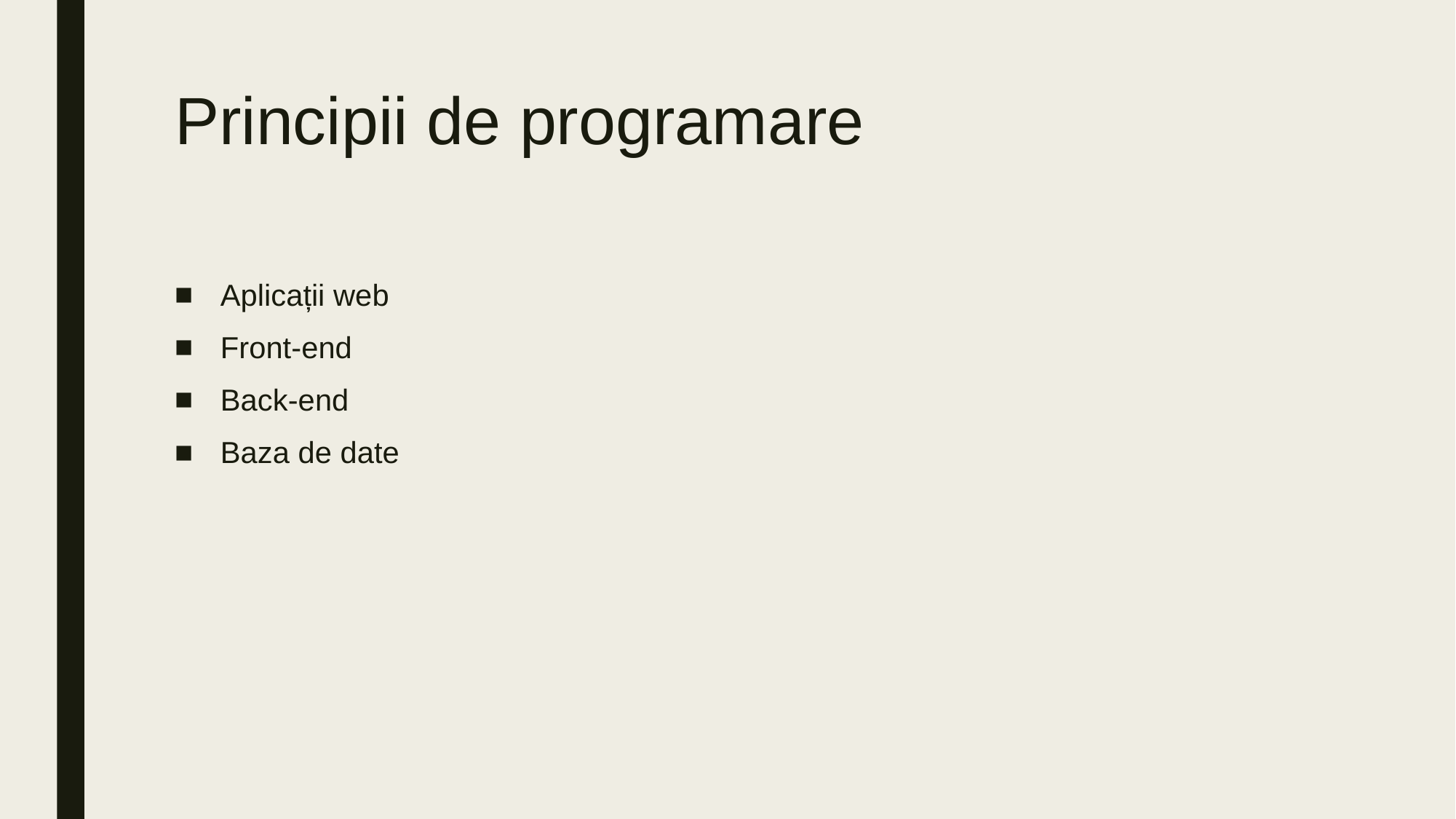

# Principii de programare
Aplicații web
Front-end
Back-end
Baza de date